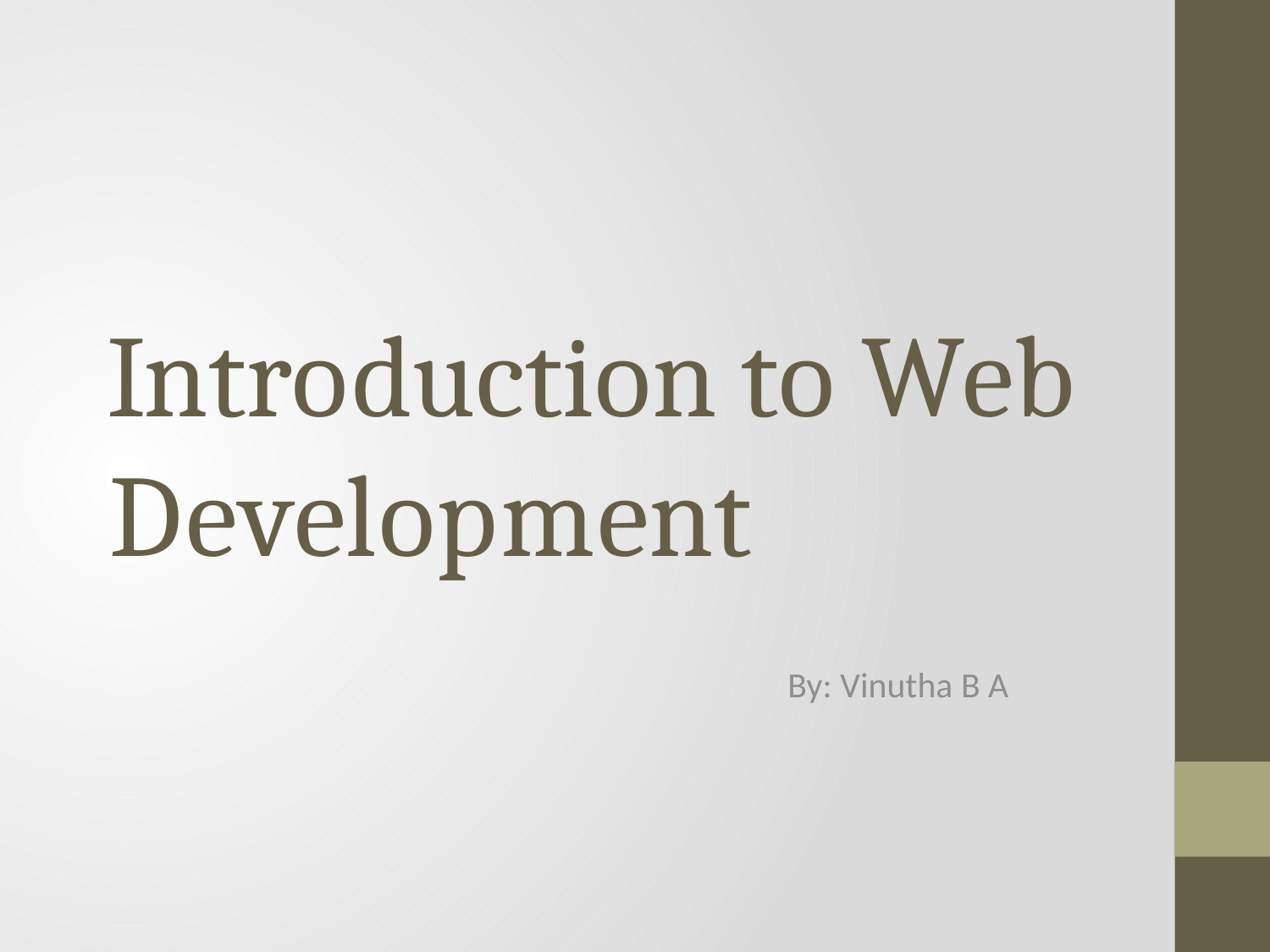

# Introduction to Web Development
By: Vinutha B A